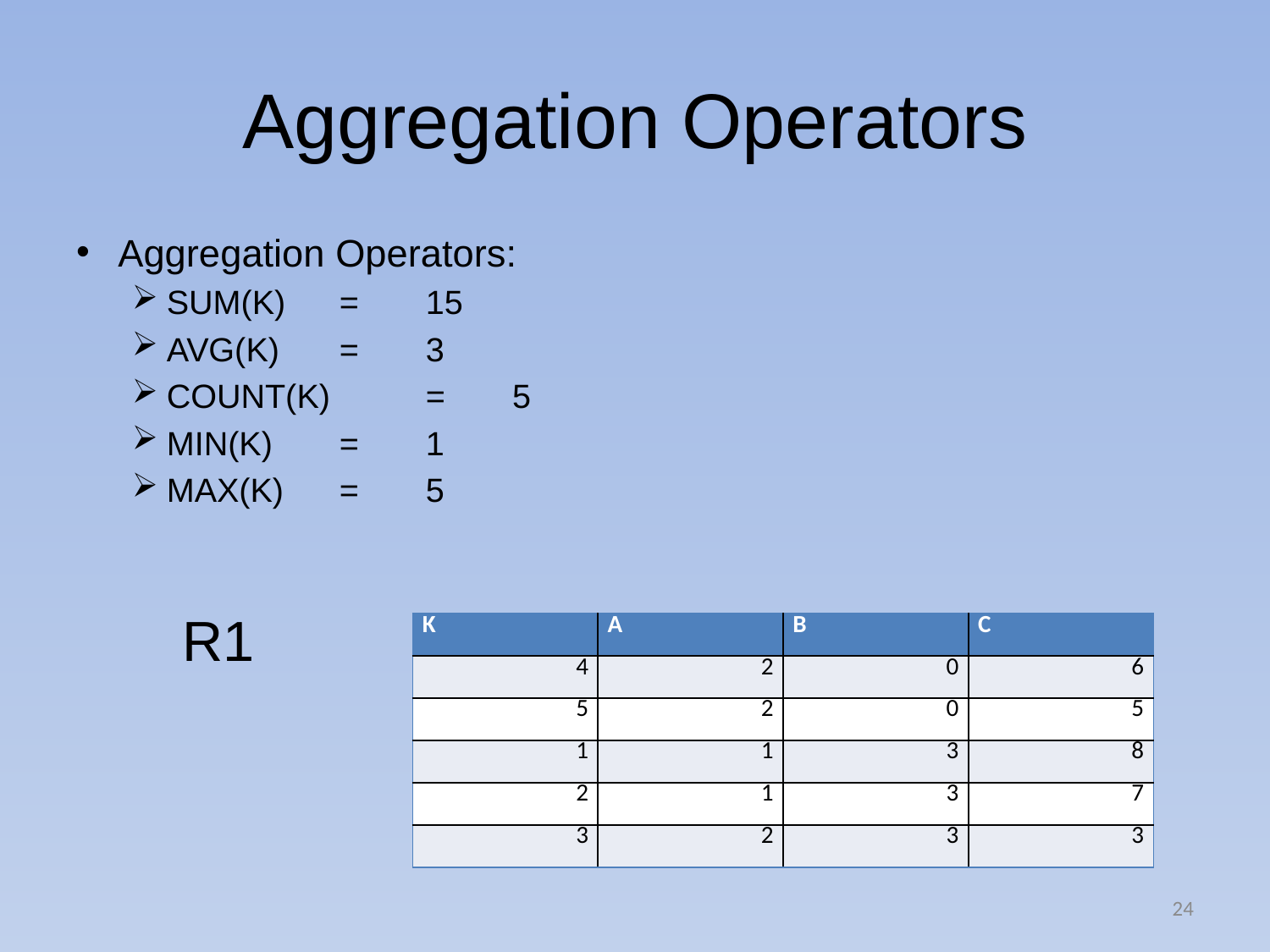

# Aggregation Operators
Aggregation Operators:
SUM(K) 		= 	15
AVG(K) 		= 	3
COUNT(K) 	= 	5
MIN(K) 		= 	1
MAX(K) 		= 	5
R1
| K | A | B | C |
| --- | --- | --- | --- |
| 4 | 2 | 0 | 6 |
| 5 | 2 | 0 | 5 |
| 1 | 1 | 3 | 8 |
| 2 | 1 | 3 | 7 |
| 3 | 2 | 3 | 3 |
24